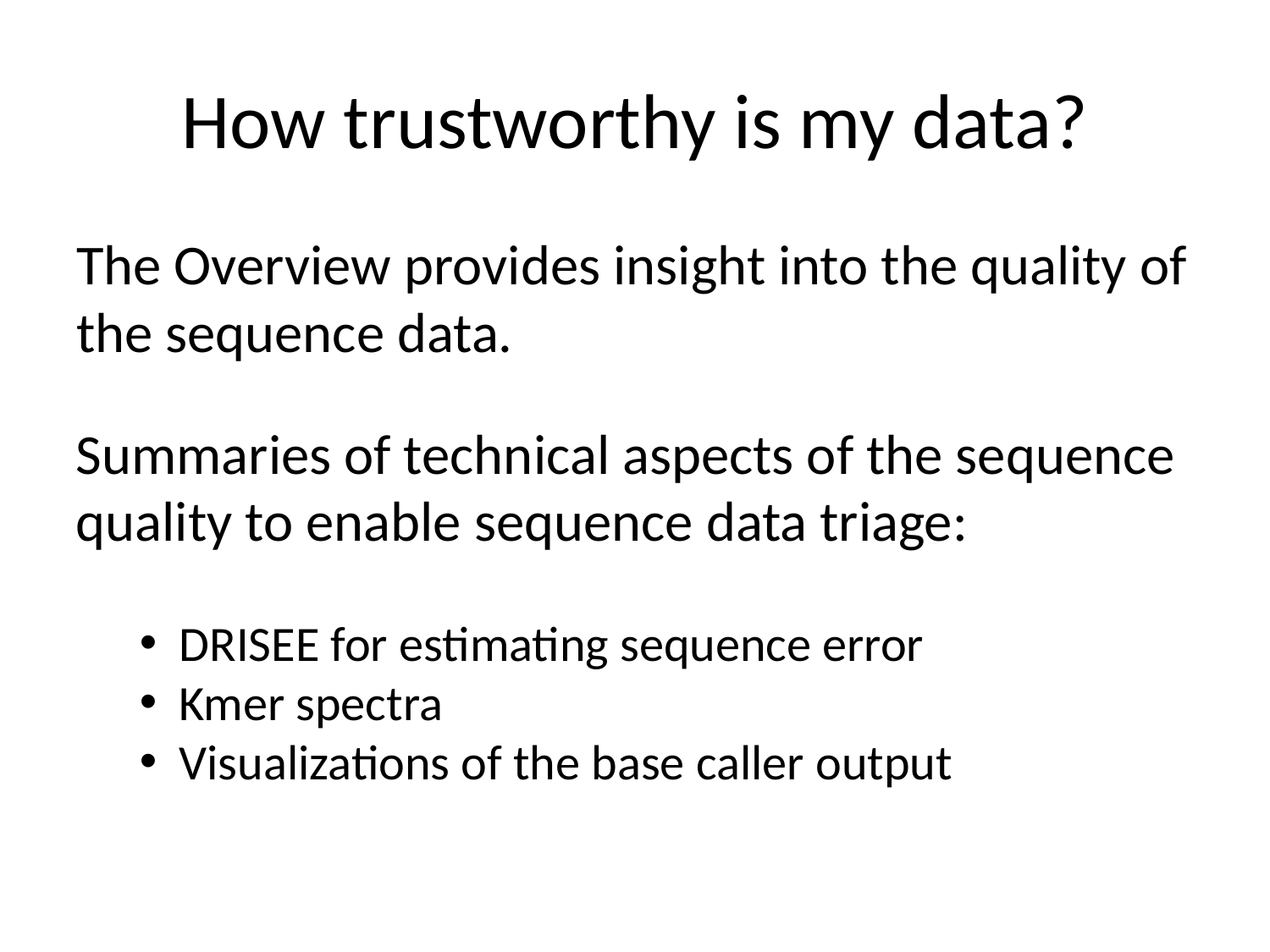

# How trustworthy is my data?
The Overview provides insight into the quality of the sequence data.
Summaries of technical aspects of the sequence quality to enable sequence data triage:

DRISEE for estimating sequence error
Kmer spectra
Visualizations of the base caller output